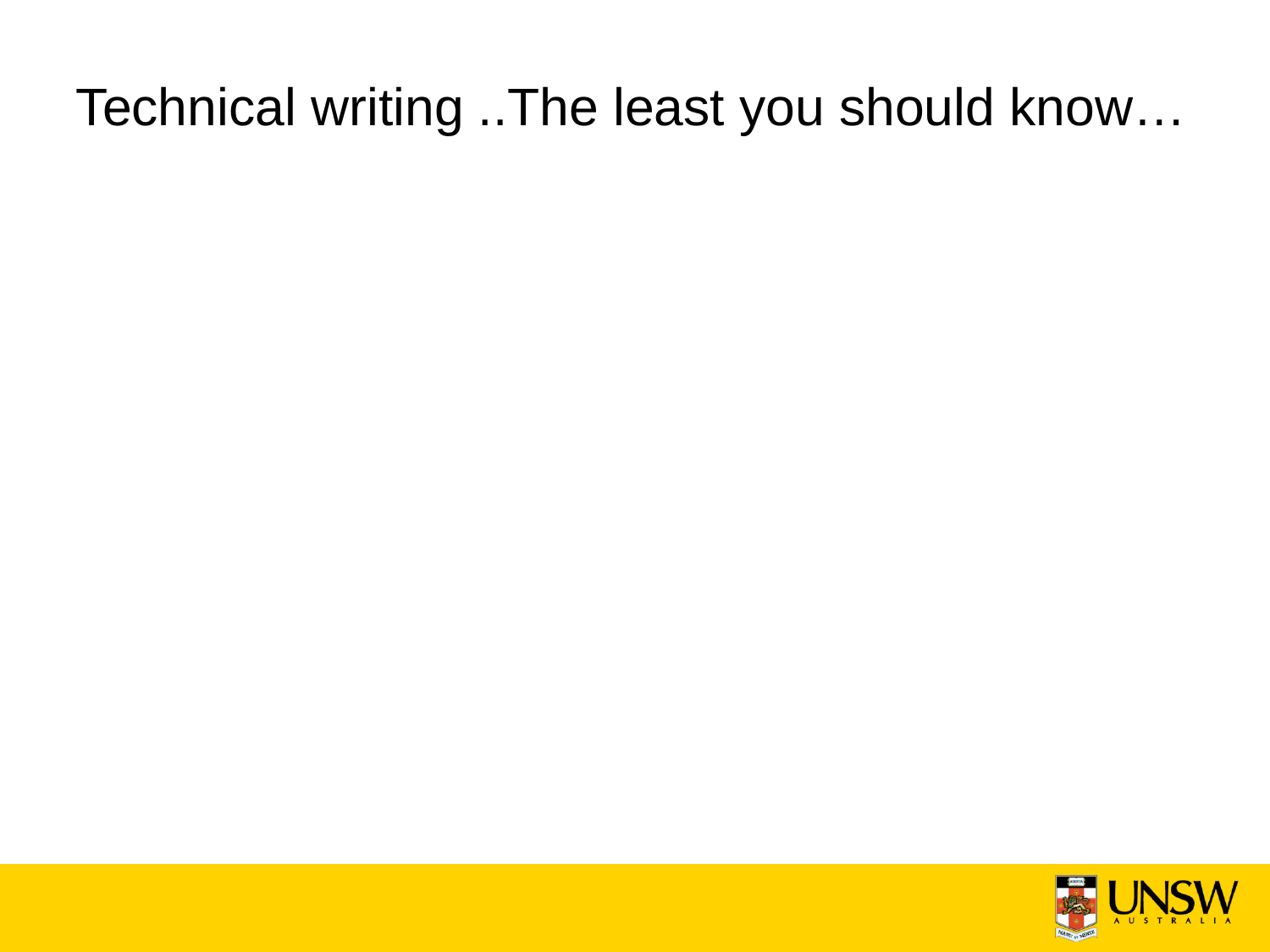

# Technical writing ..The least you should know…
Using visuals- tables and figures
Bullet points and paragraphs
In text referencing
The reference list
Formatting the report
Writing style